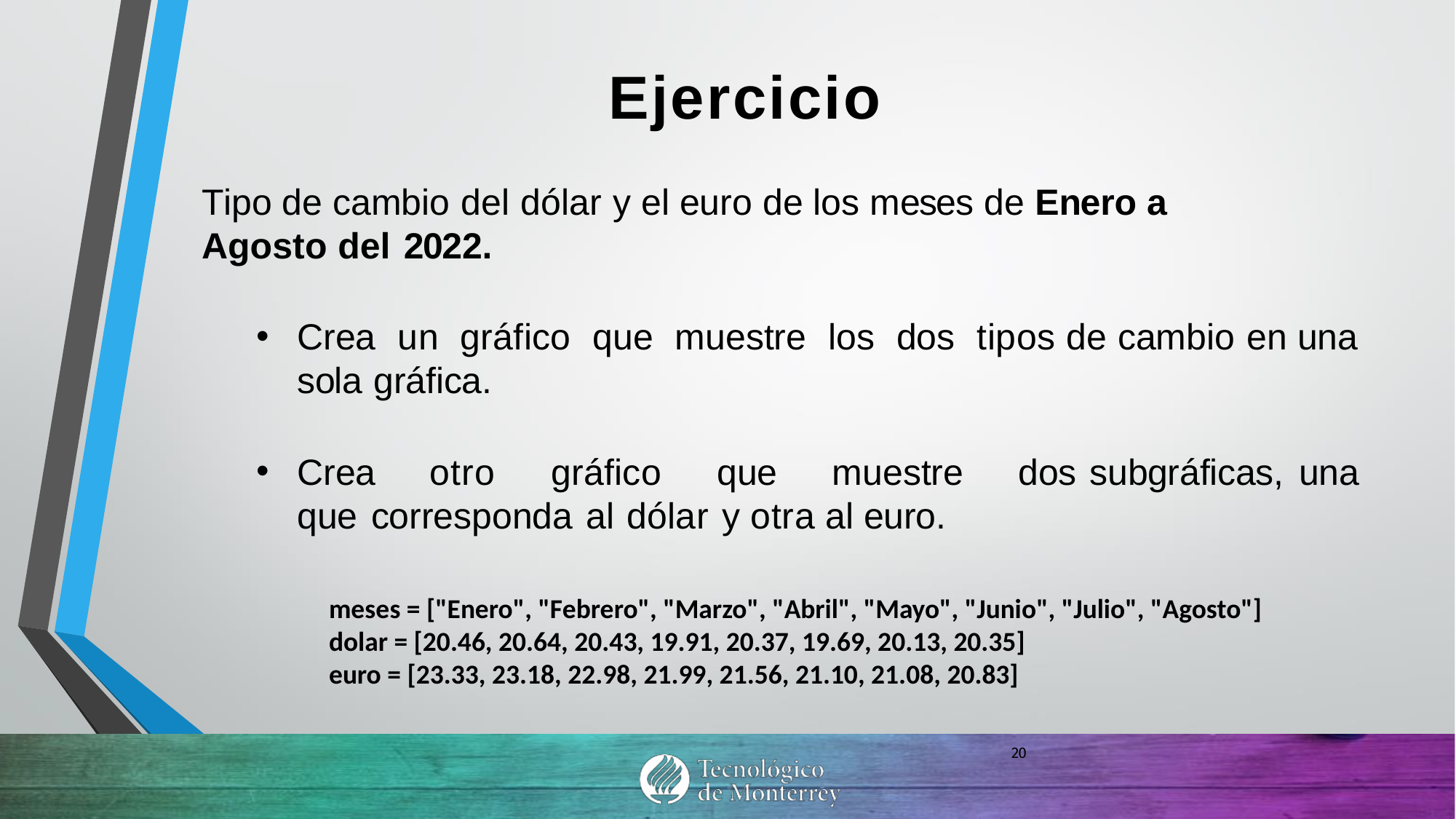

# Ejercicio
Tipo de cambio del dólar y el euro de los meses de Enero a  Agosto del 2022.

Crea  un  gráfico  que  muestre  los  dos  tipos de cambio en una sola gráfica.

Crea    otro    gráfico    que    muestre    dos subgráficas, una que corresponda al dólar y otra al euro.
meses = ["Enero", "Febrero", "Marzo", "Abril", "Mayo", "Junio", "Julio", "Agosto"]
dolar = [20.46, 20.64, 20.43, 19.91, 20.37, 19.69, 20.13, 20.35]
euro = [23.33, 23.18, 22.98, 21.99, 21.56, 21.10, 21.08, 20.83]
20